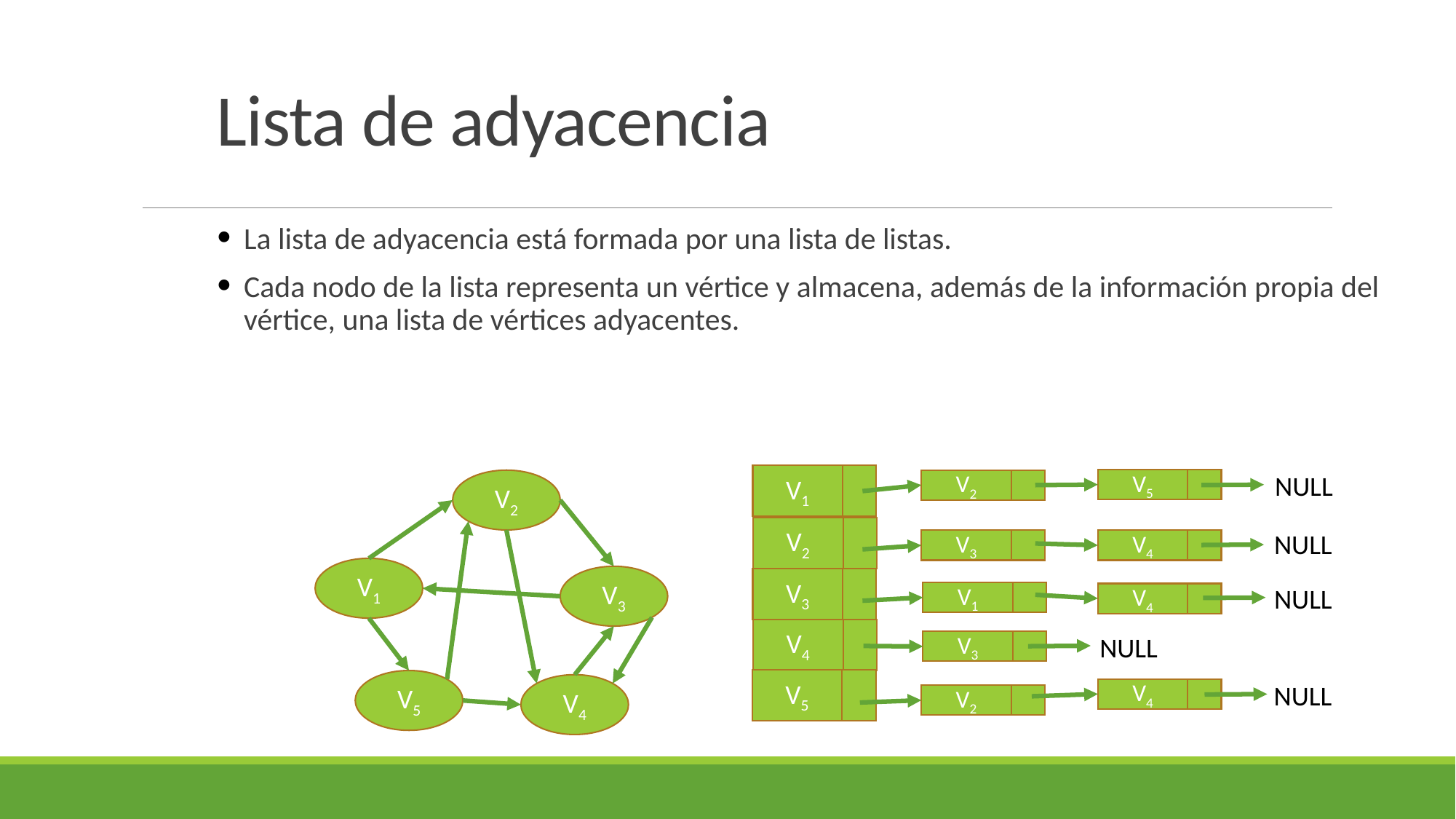

# Lista de adyacencia
La lista de adyacencia está formada por una lista de listas.
Cada nodo de la lista representa un vértice y almacena, además de la información propia del vértice, una lista de vértices adyacentes.
NULL
V1

V5

V2
V2

V2

NULL
V3

V4

V1
V3
V3

NULL
V1

V4

V4

NULL
V3

V5

V5
NULL
V4
V4

V2